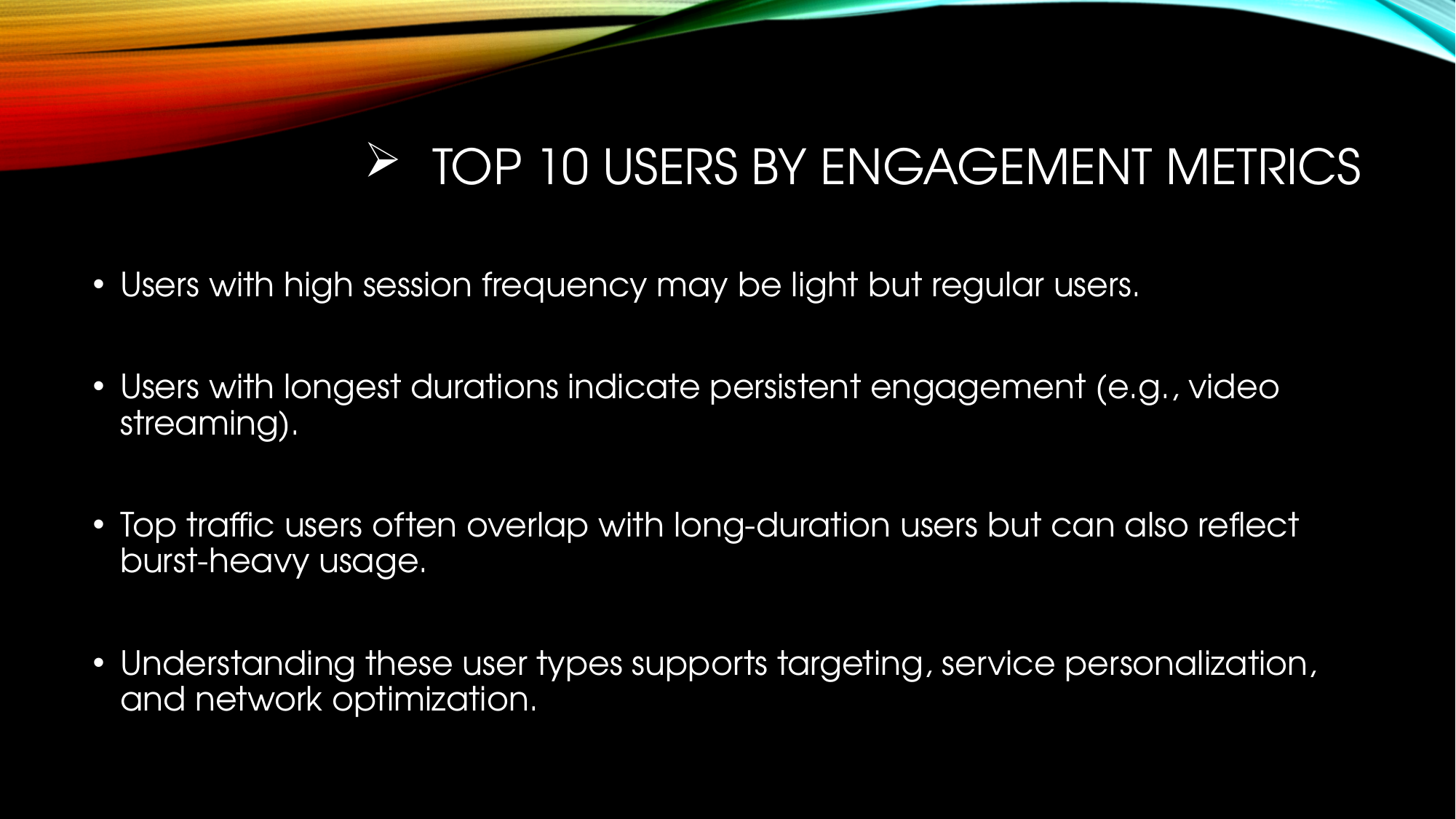

# Top 10 users by engagement metrics
Users with high session frequency may be light but regular users.

Users with longest durations indicate persistent engagement (e.g., video streaming).

Top traffic users often overlap with long-duration users but can also reflect burst-heavy usage.

Understanding these user types supports targeting, service personalization, and network optimization.